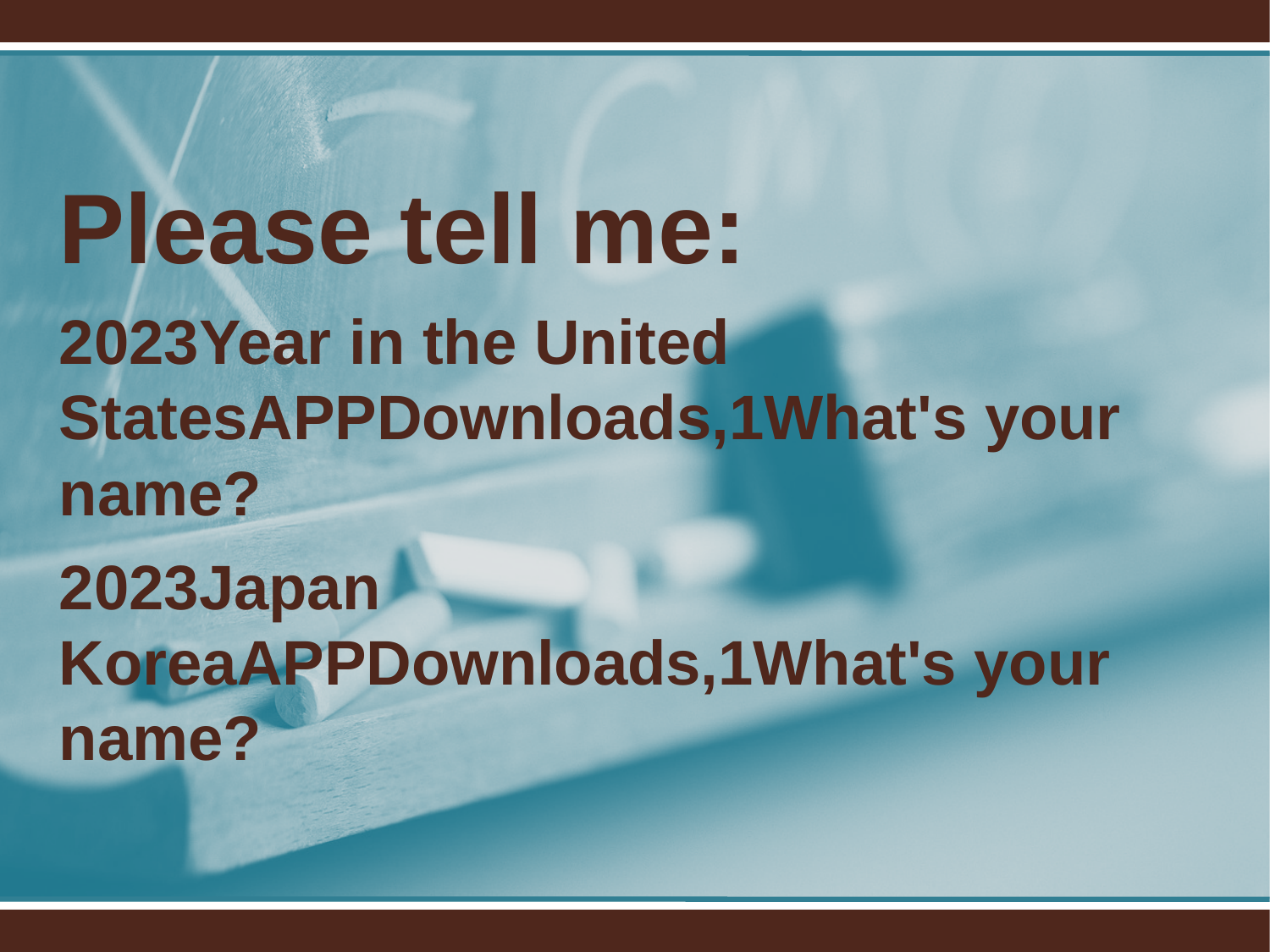

Please tell me:
2023Year in the United StatesAPPDownloads,1What's your name?
2023Japan KoreaAPPDownloads,1What's your name?